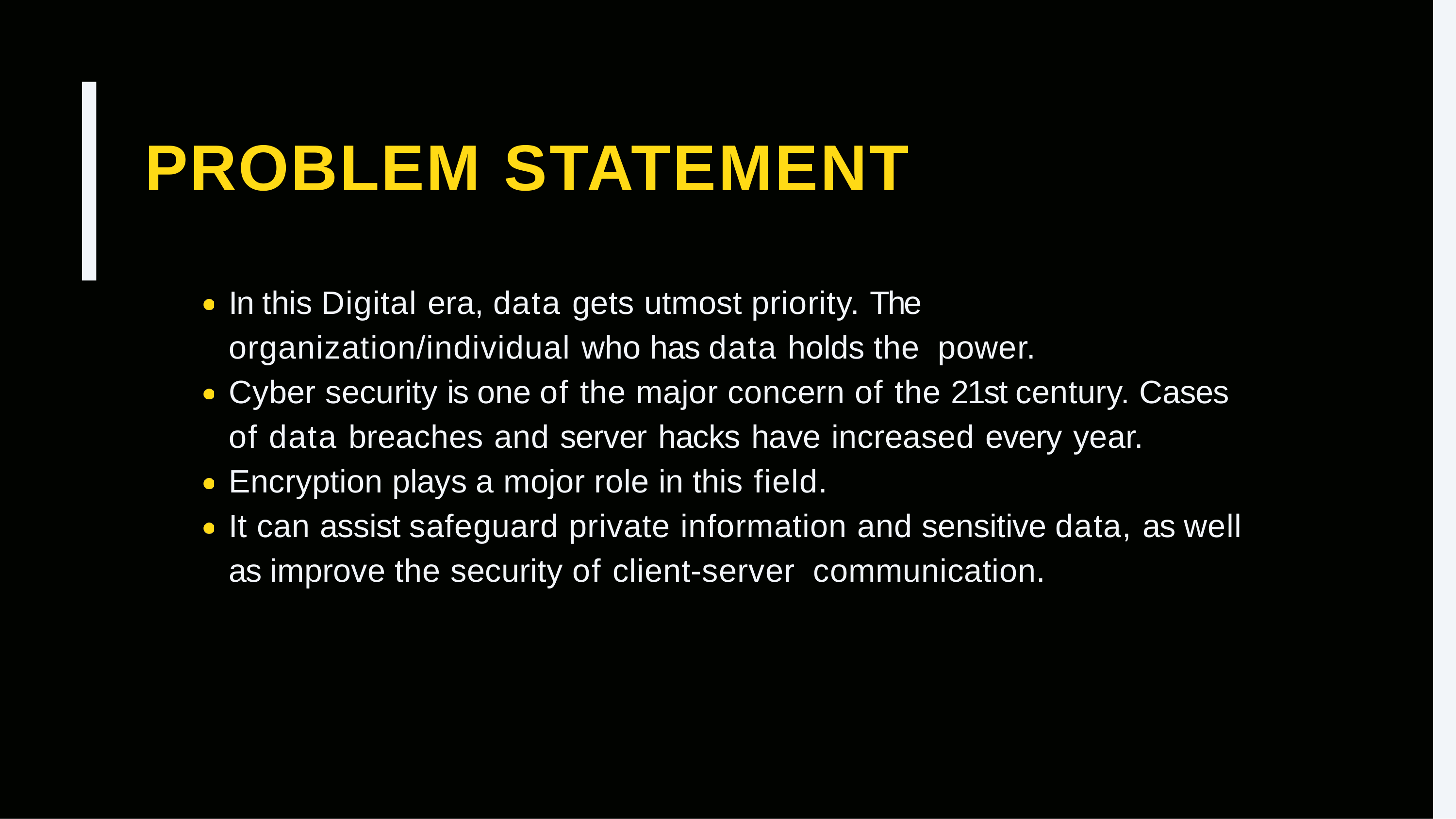

# PROBLEM STATEMENT
In this Digital era, data gets utmost priority. The  organization/individual who has data holds the power.
Cyber security is one of the major concern of the 21st century. Cases  of data breaches and server hacks have increased every year.
Encryption plays a mojor role in this field.
It can assist safeguard private information and sensitive data, as well  as improve the security of client-server communication.

GROUP 08 : INVERSE MATRIX